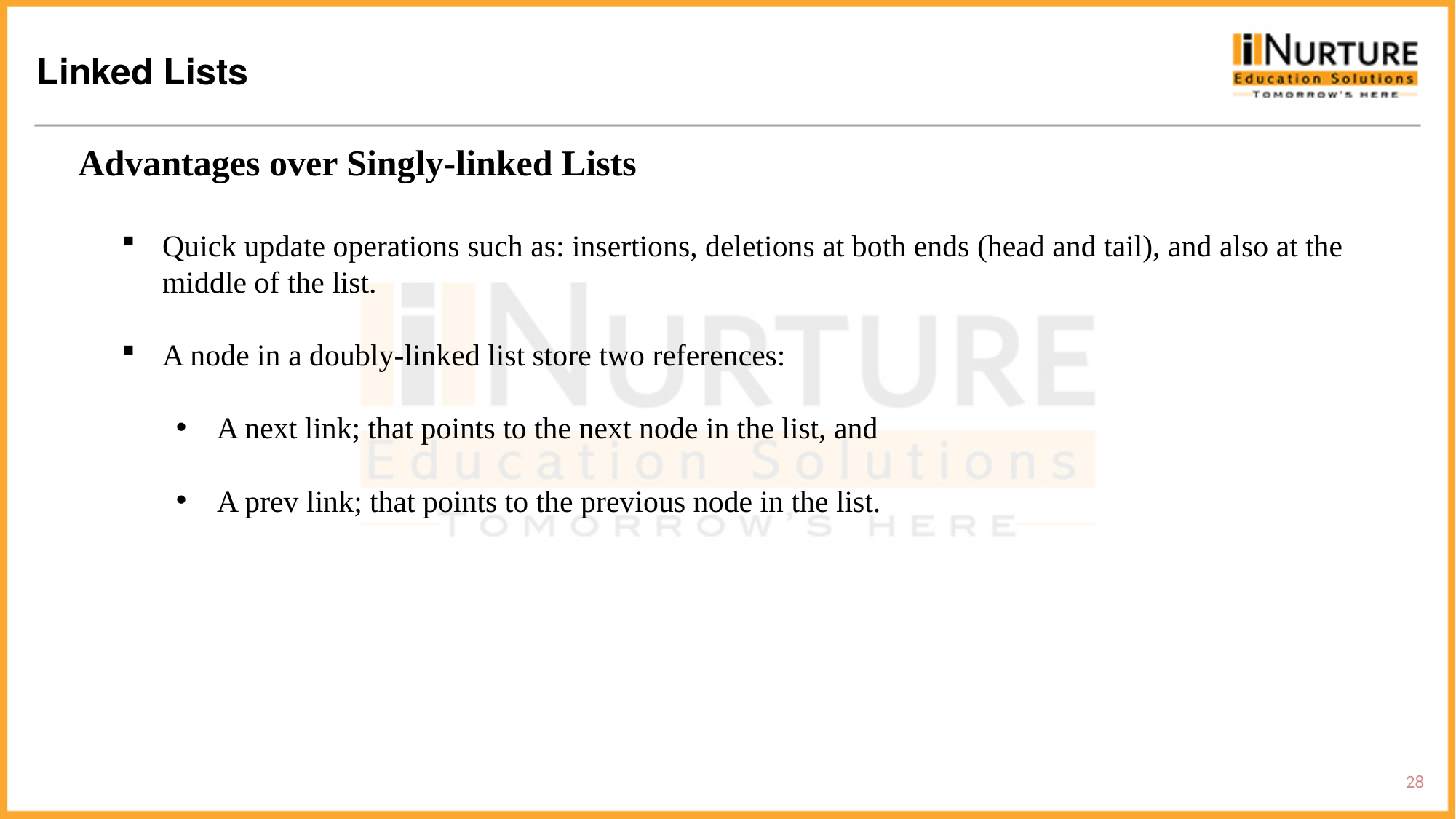

Linked Lists
Advantages over Singly-linked Lists

Quick update operations such as: insertions, deletions at both ends (head and tail), and also at the middle of the list.

A node in a doubly-linked list store two references:

A next link; that points to the next node in the list, and

A prev link; that points to the previous node in the list.
28